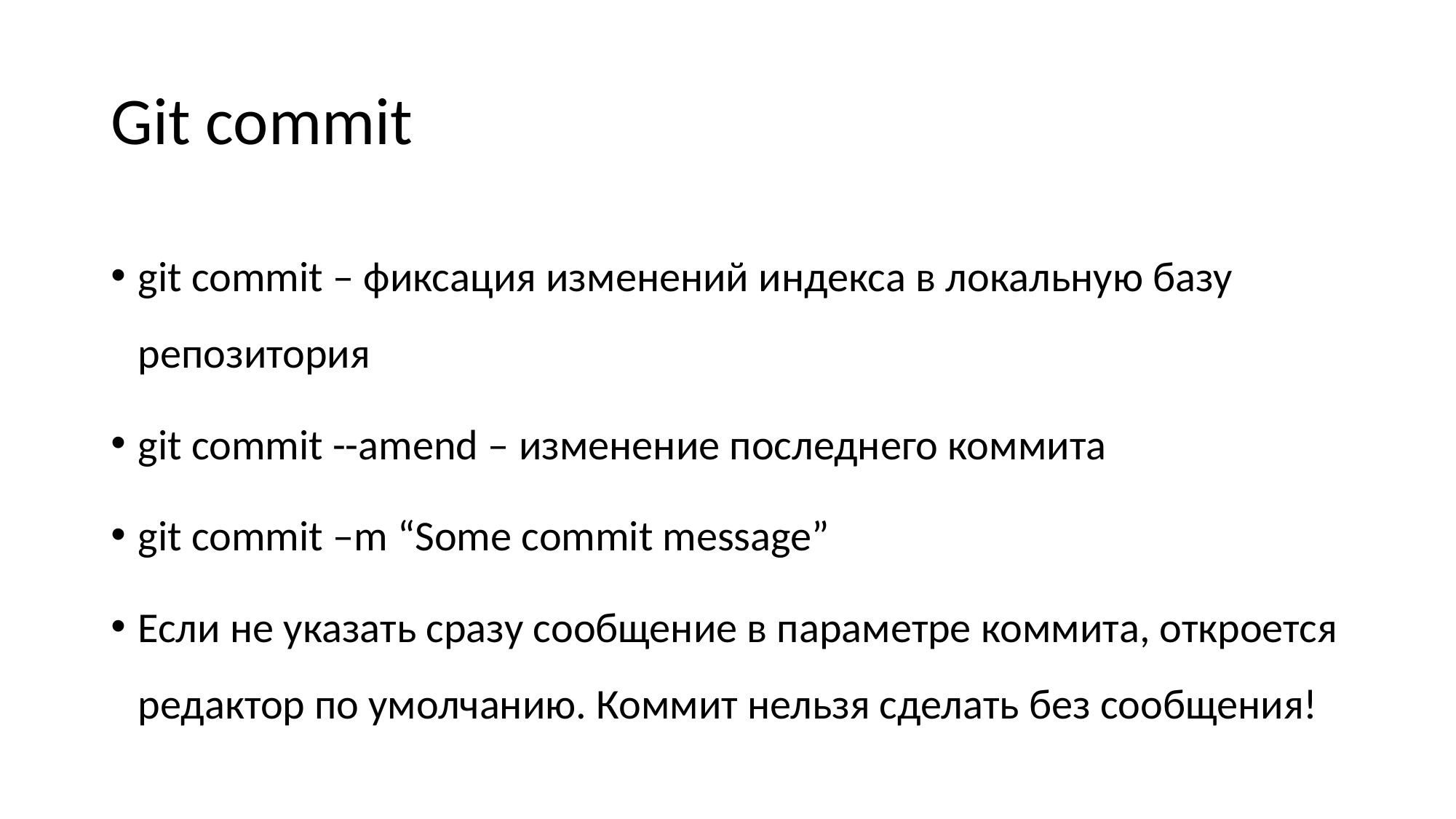

# Git commit
git commit – фиксация изменений индекса в локальную базу репозитория
git commit --amend – изменение последнего коммита
git commit –m “Some commit message”
Если не указать сразу сообщение в параметре коммита, откроется редактор по умолчанию. Коммит нельзя сделать без сообщения!